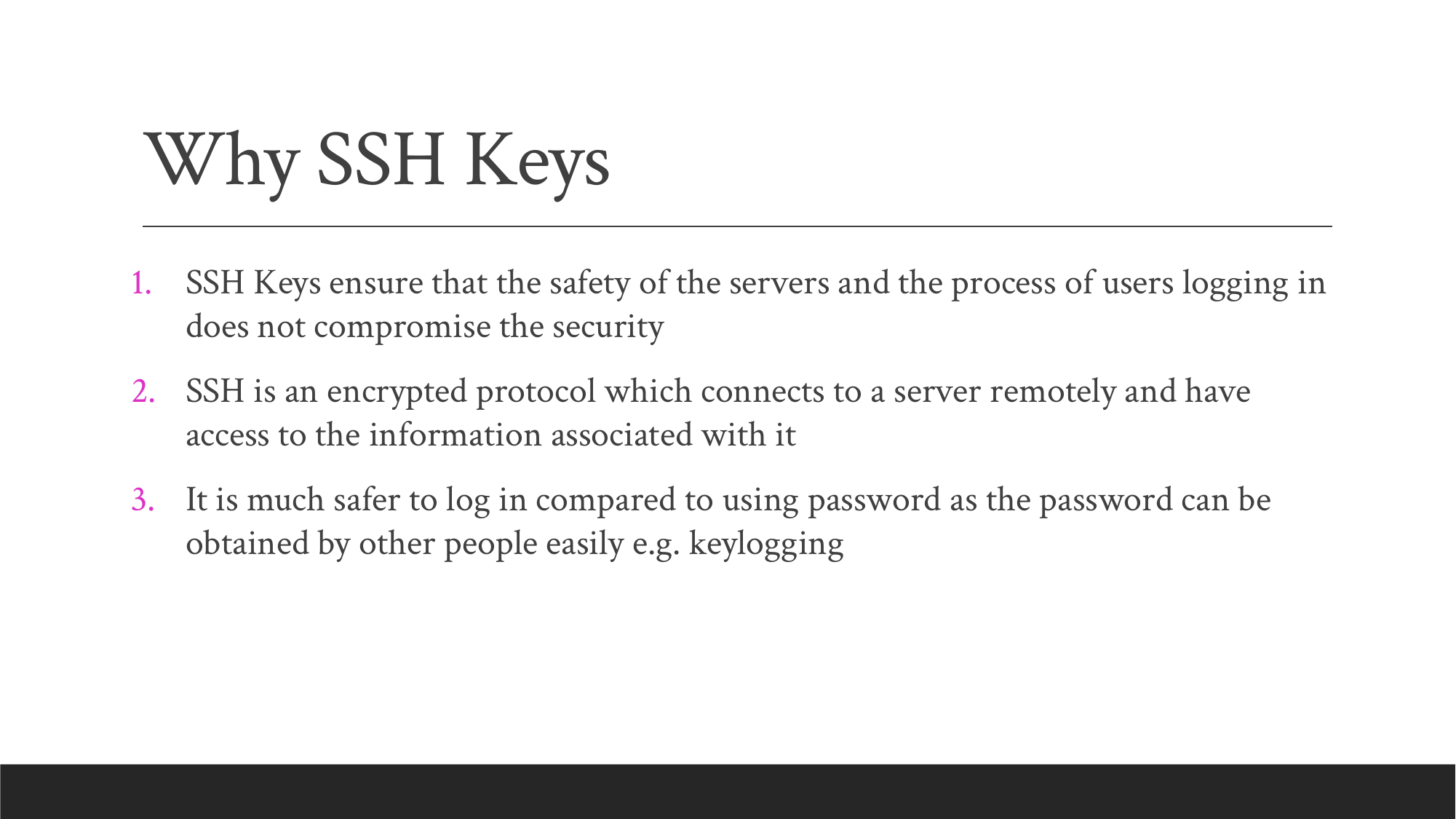

# Why SSH Keys
SSH Keys ensure that the safety of the servers and the process of users logging in does not compromise the security
SSH is an encrypted protocol which connects to a server remotely and have access to the information associated with it
It is much safer to log in compared to using password as the password can be obtained by other people easily e.g. keylogging